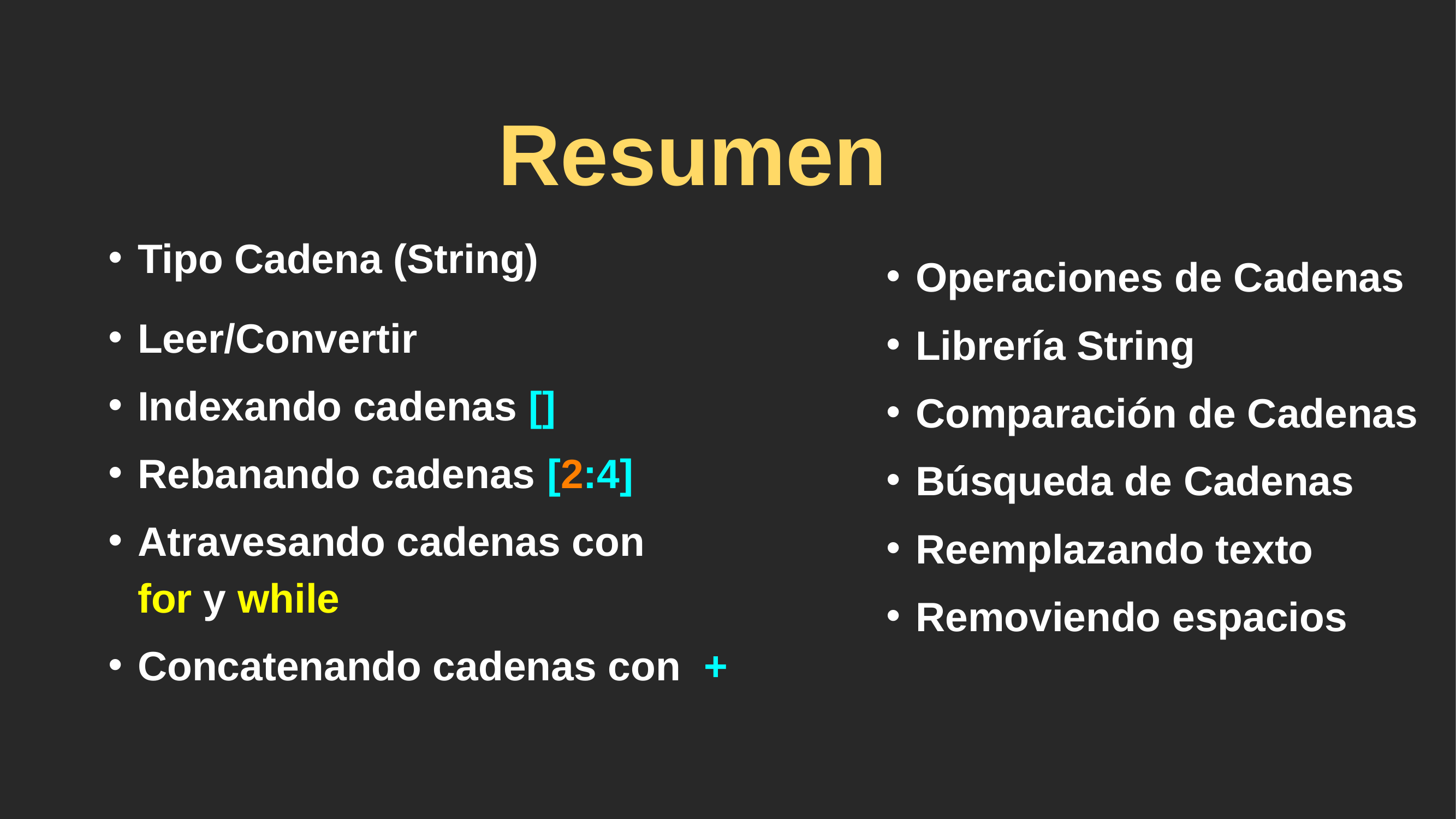

# Resumen
Tipo Cadena (String)
Leer/Convertir
Indexando cadenas []
Rebanando cadenas [2:4]
Atravesando cadenas con
for y while
Concatenando cadenas con  +
Operaciones de Cadenas
Librería String
Comparación de Cadenas
Búsqueda de Cadenas
Reemplazando texto
Removiendo espacios